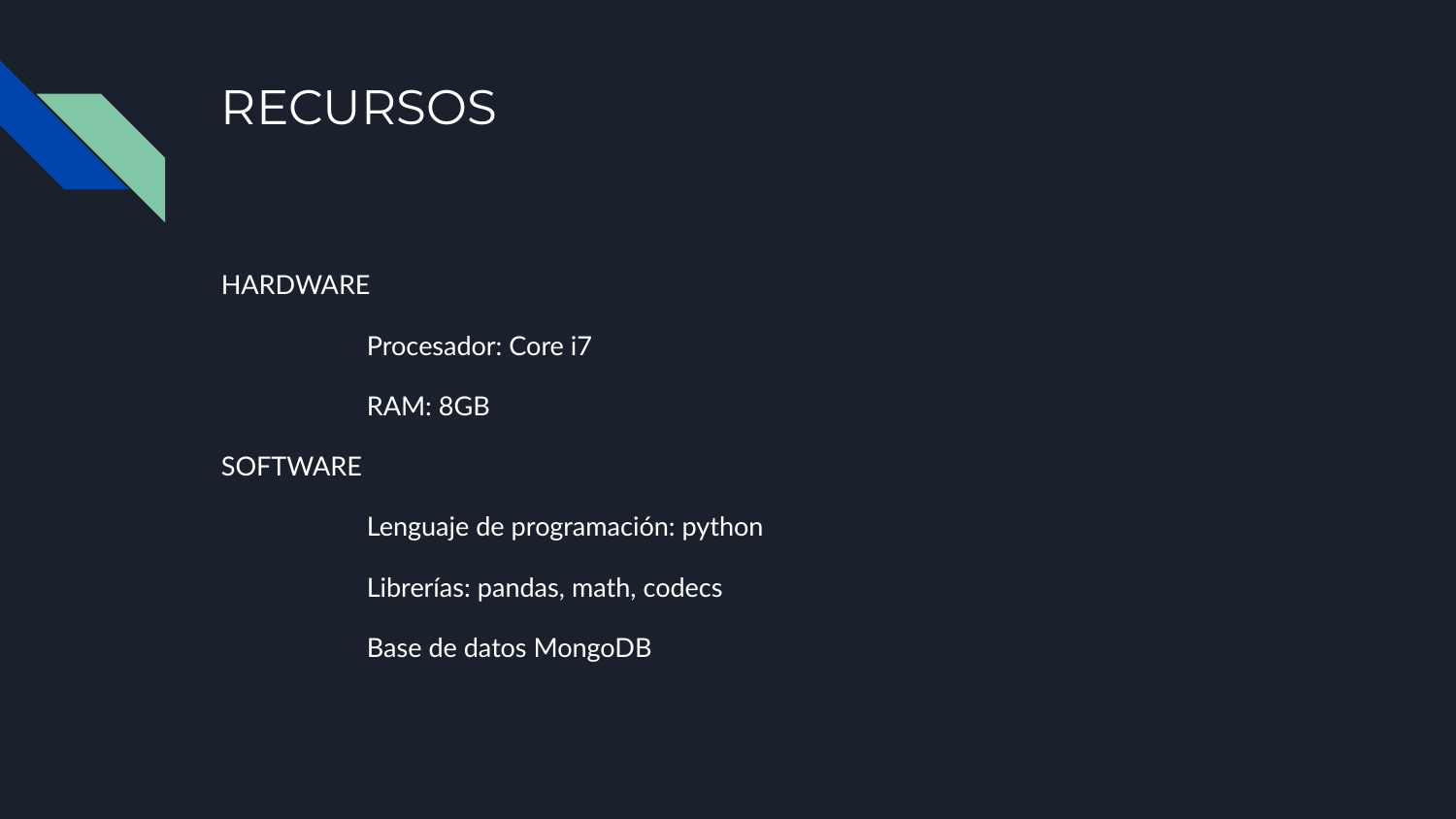

# RECURSOS
HARDWARE
Procesador: Core i7
RAM: 8GB
SOFTWARE
Lenguaje de programación: python
Librerías: pandas, math, codecs
Base de datos MongoDB